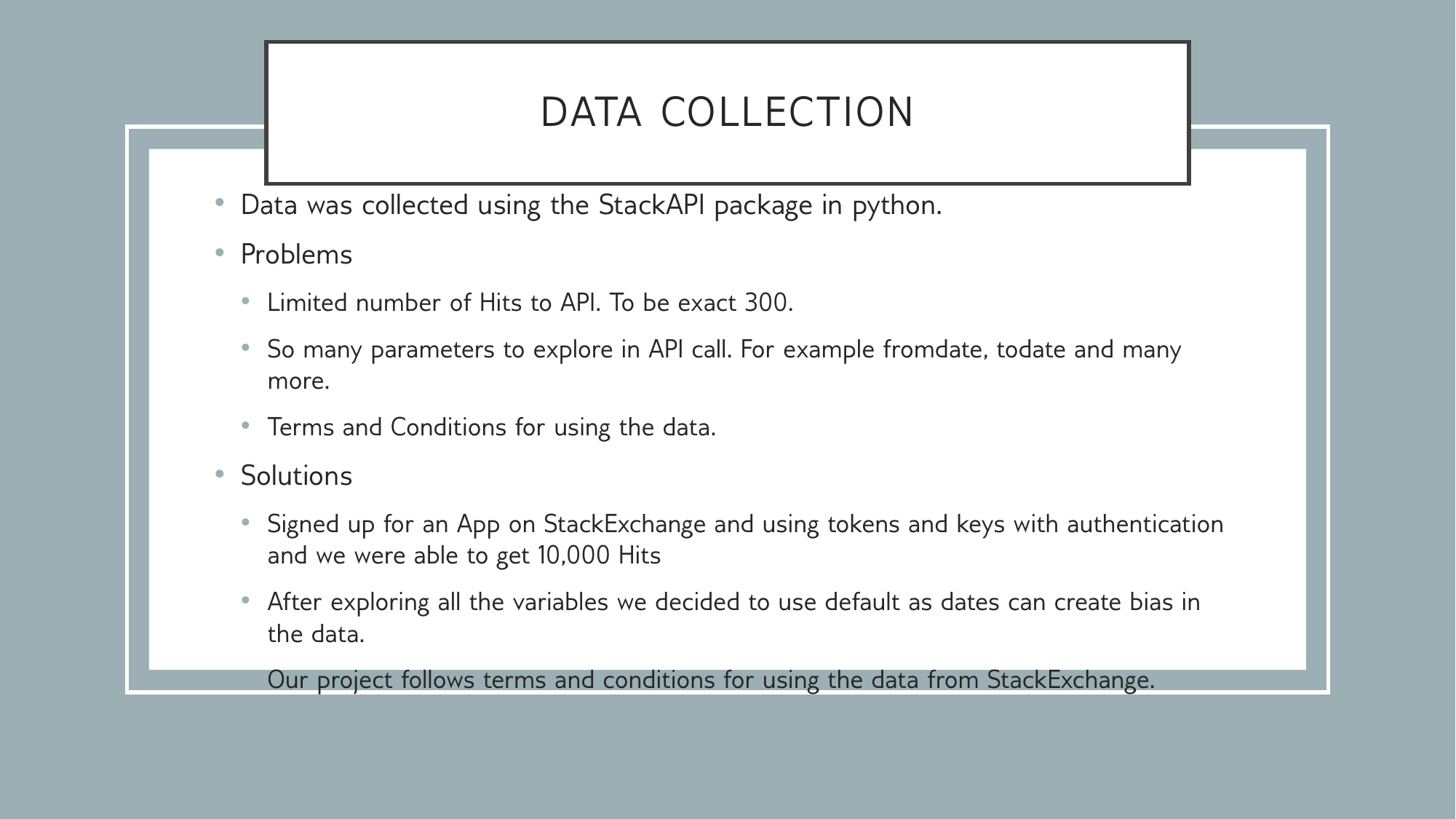

# Data collection

Data was collected using the StackAPI package in python.
Problems
Limited number of Hits to API. To be exact 300.
So many parameters to explore in API call. For example fromdate, todate and many more.
Terms and Conditions for using the data.
Solutions
Signed up for an App on StackExchange and using tokens and keys with authentication and we were able to get 10,000 Hits
After exploring all the variables we decided to use default as dates can create bias in the data.
Our project follows terms and conditions for using the data from StackExchange.